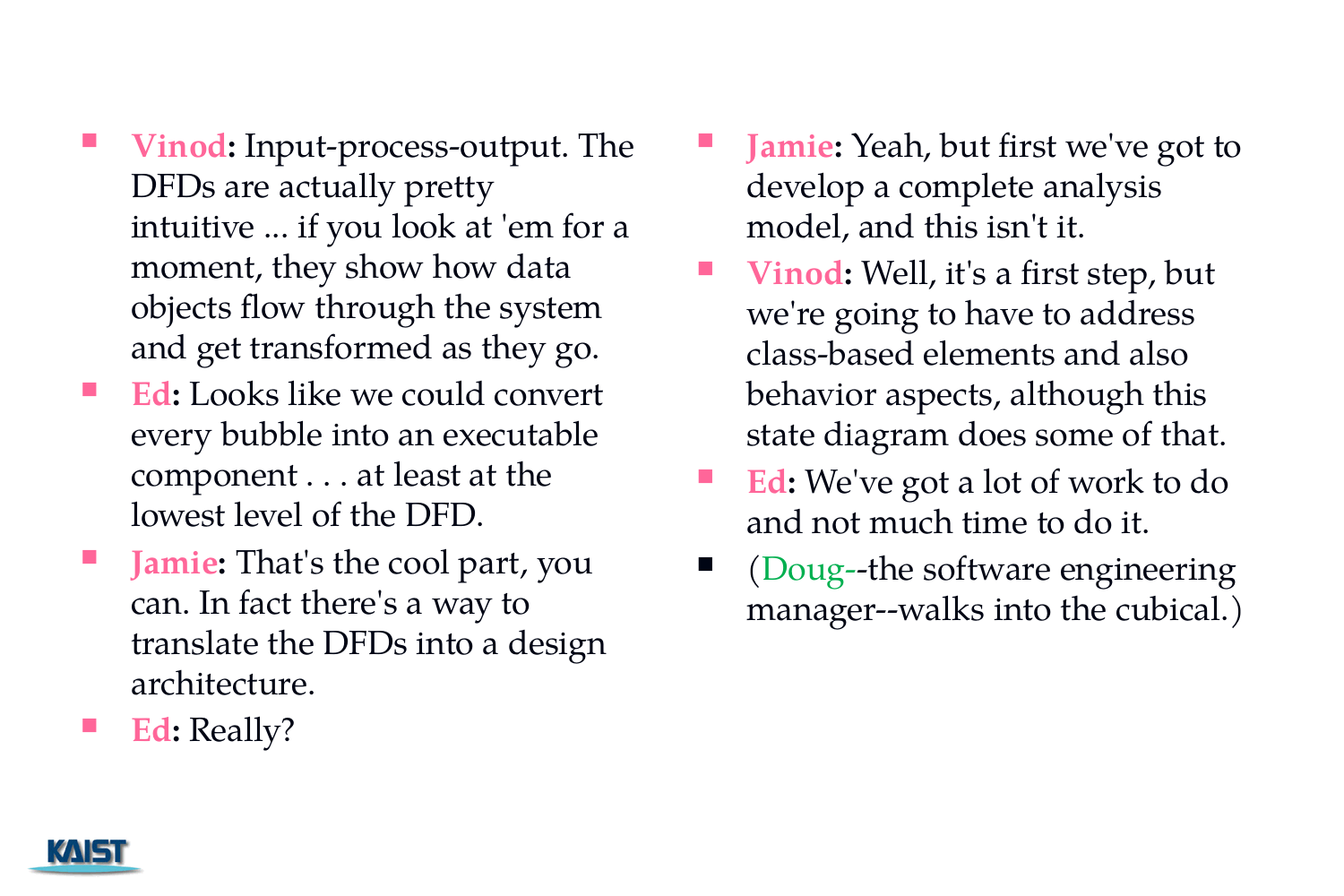

Vinod: Input-process-output. The DFDs are actually pretty intuitive ... if you look at 'em for a moment, they show how data objects flow through the system and get transformed as they go.
Ed: Looks like we could convert every bubble into an executable component . . . at least at the lowest level of the DFD.
Jamie: That's the cool part, you can. In fact there's a way to translate the DFDs into a design architecture.
Ed: Really?

Jamie: Yeah, but first we've got to develop a complete analysis model, and this isn't it.
Vinod: Well, it's a first step, but we're going to have to address class-based elements and also behavior aspects, although this state diagram does some of that.
Ed: We've got a lot of work to do and not much time to do it.
(Doug--the software engineering manager--walks into the cubical.)

168
168